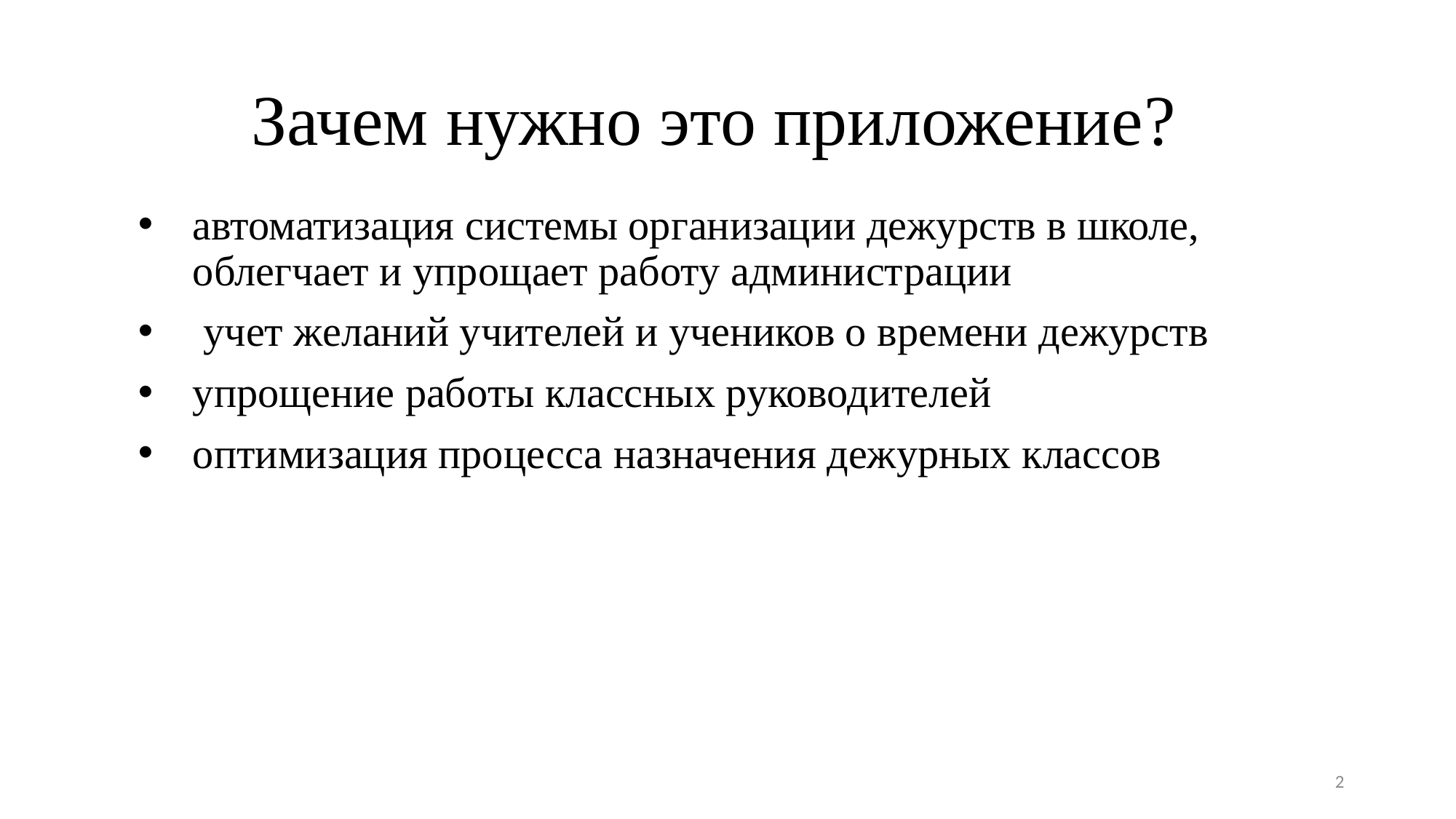

# Зачем нужно это приложение?
автоматизация системы организации дежурств в школе, облегчает и упрощает работу администрации
 учет желаний учителей и учеников о времени дежурств
упрощение работы классных руководителей
оптимизация процесса назначения дежурных классов

2